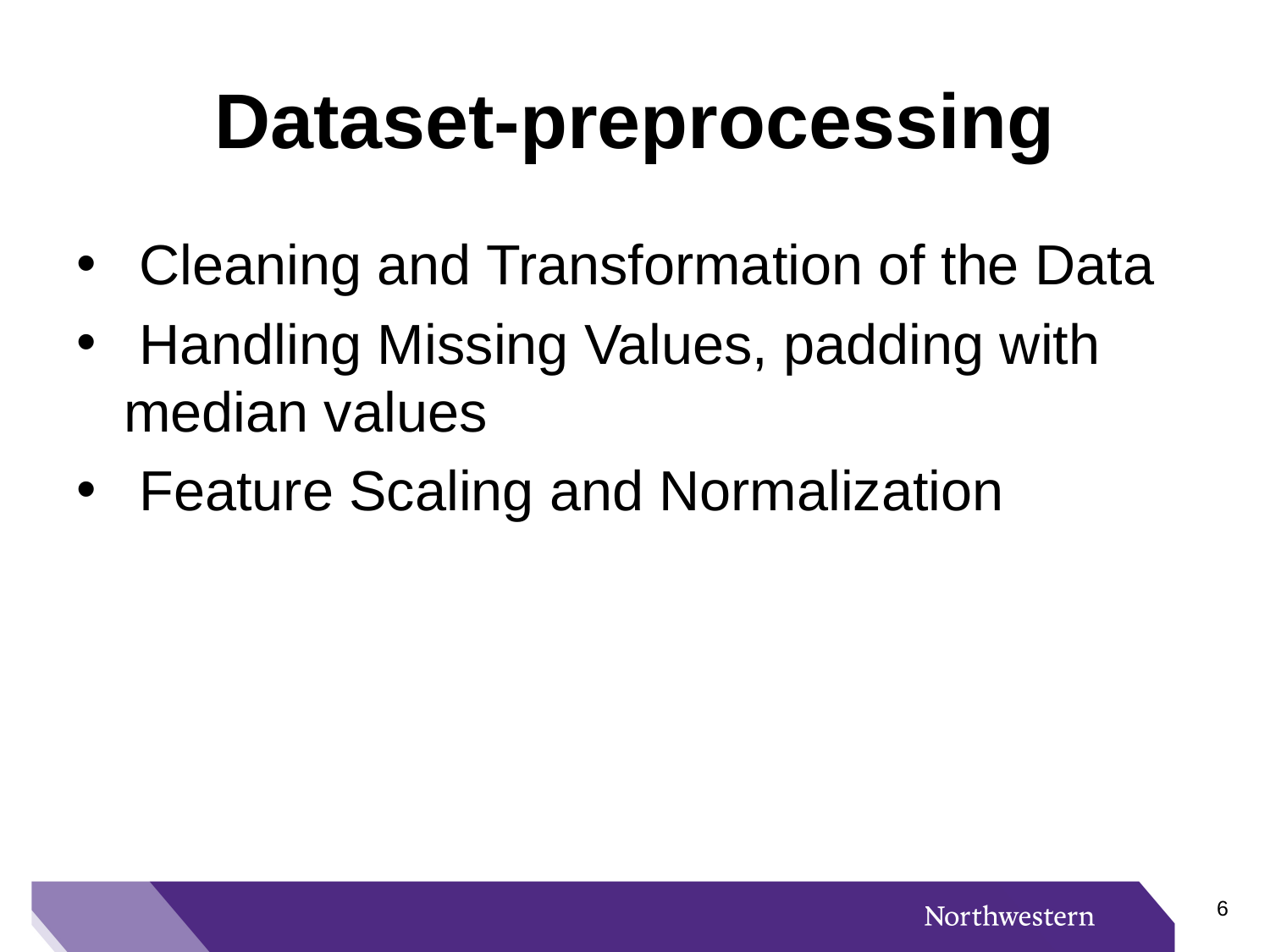

# Dataset-preprocessing
 Cleaning and Transformation of the Data
 Handling Missing Values, padding with median values
 Feature Scaling and Normalization
6